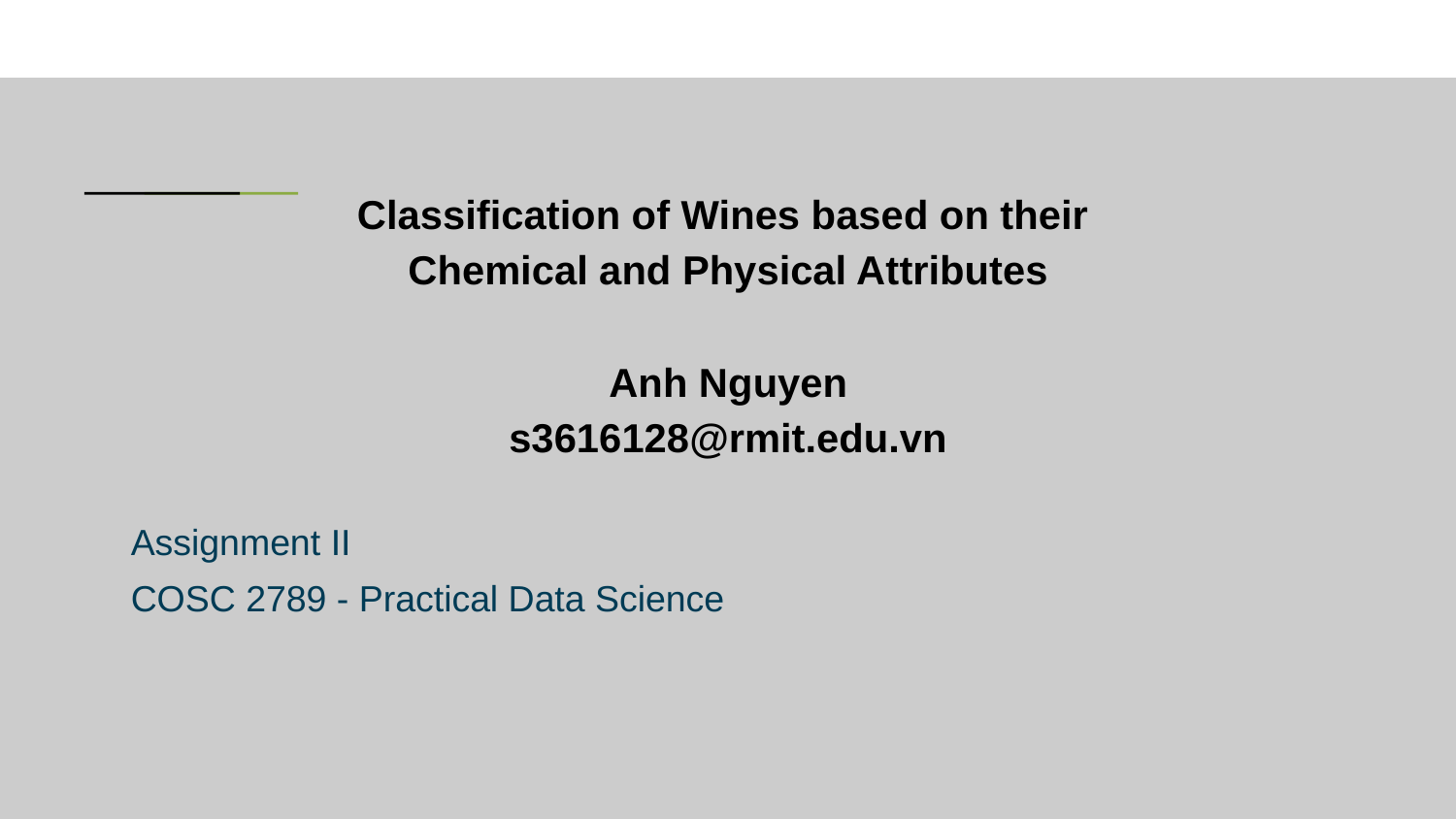

# Classification of Wines based on their
Chemical and Physical Attributes

Anh Nguyen
s3616128@rmit.edu.vn

Assignment II
COSC 2789 - Practical Data Science